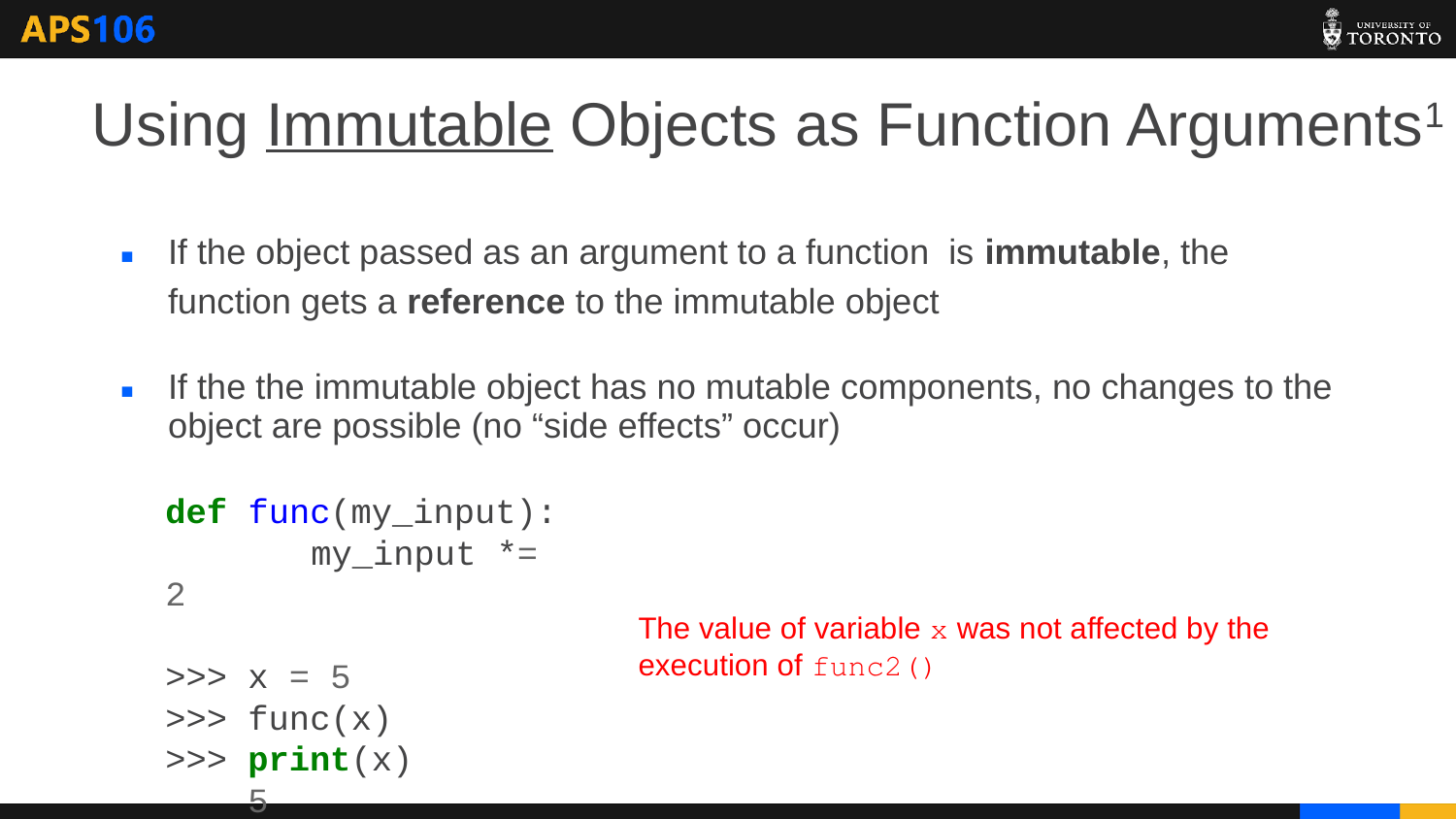

# Using Immutable Objects as Function Arguments1
If the object passed as an argument to a function  is immutable, the function gets a reference to the immutable object

If the the immutable object has no mutable components, no changes to the  object are possible (no “side effects” occur)
def func(my_input):
	my_input *= 2

>>> x = 5
>>> func(x)
>>> print(x)
    5
The value of variable x was not affected by the execution of func2()